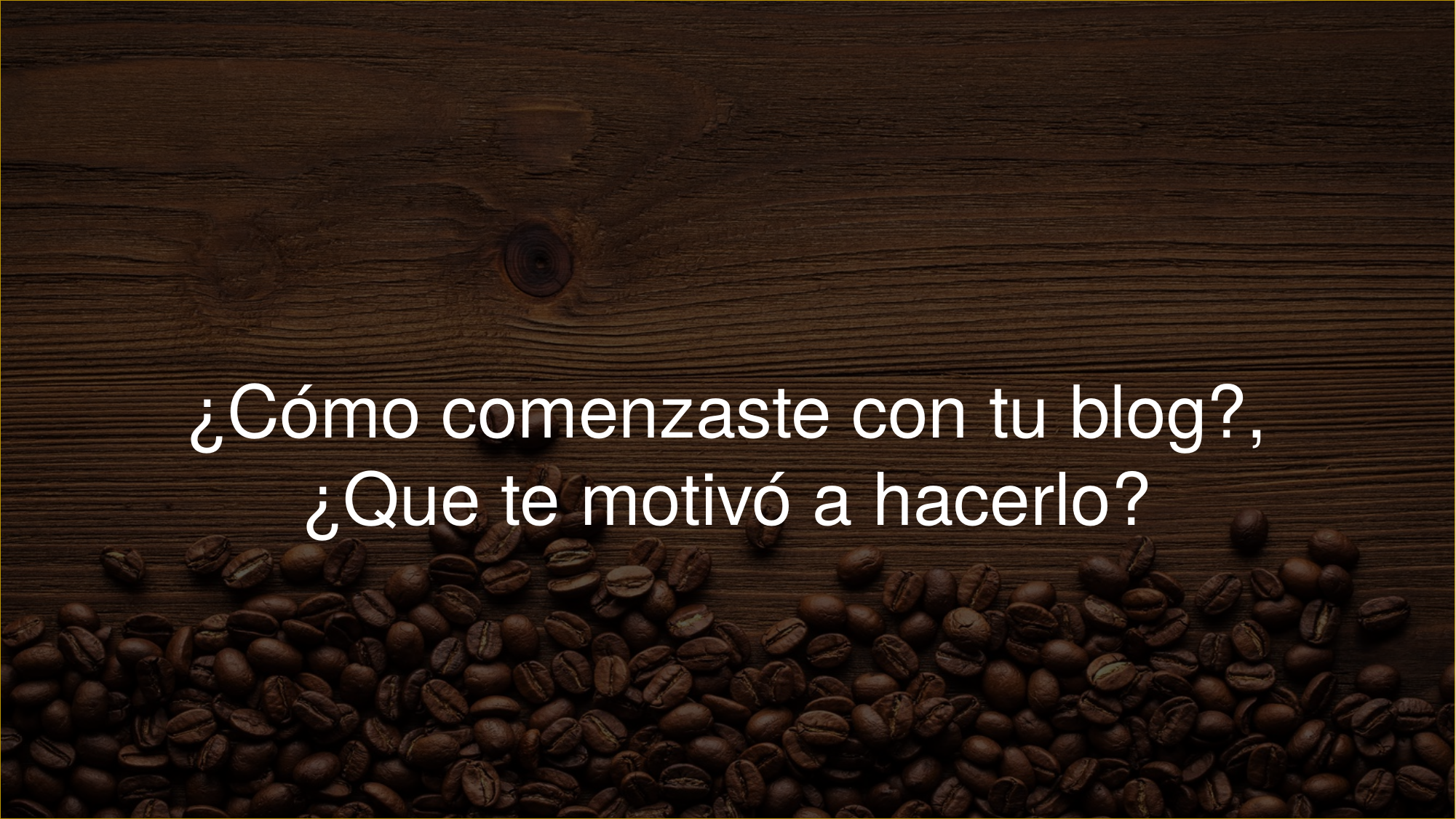

¿Cómo comenzaste con tu blog?, ¿Que te motivó a hacerlo?